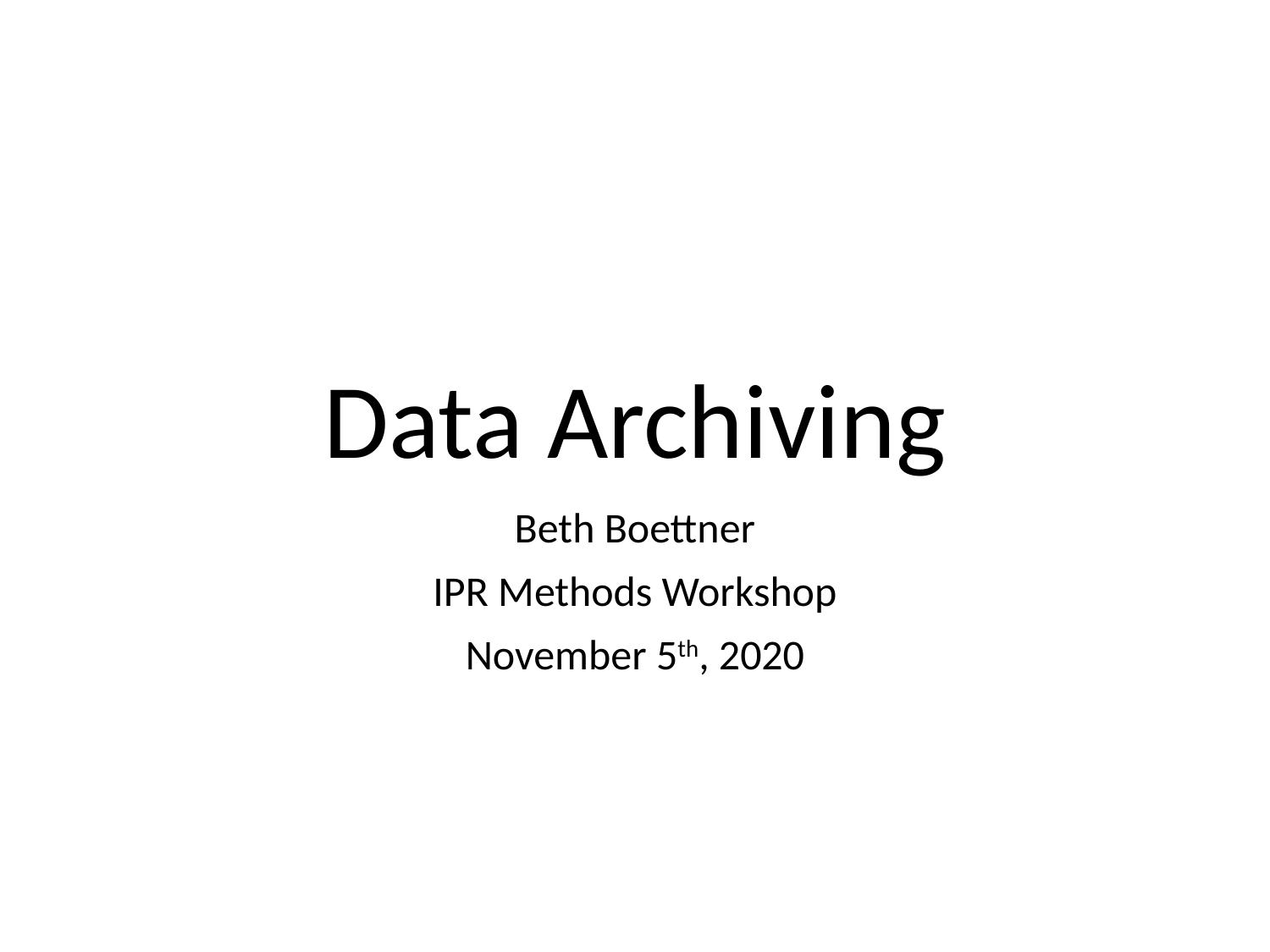

# Data Archiving
Beth Boettner
IPR Methods Workshop
November 5th, 2020